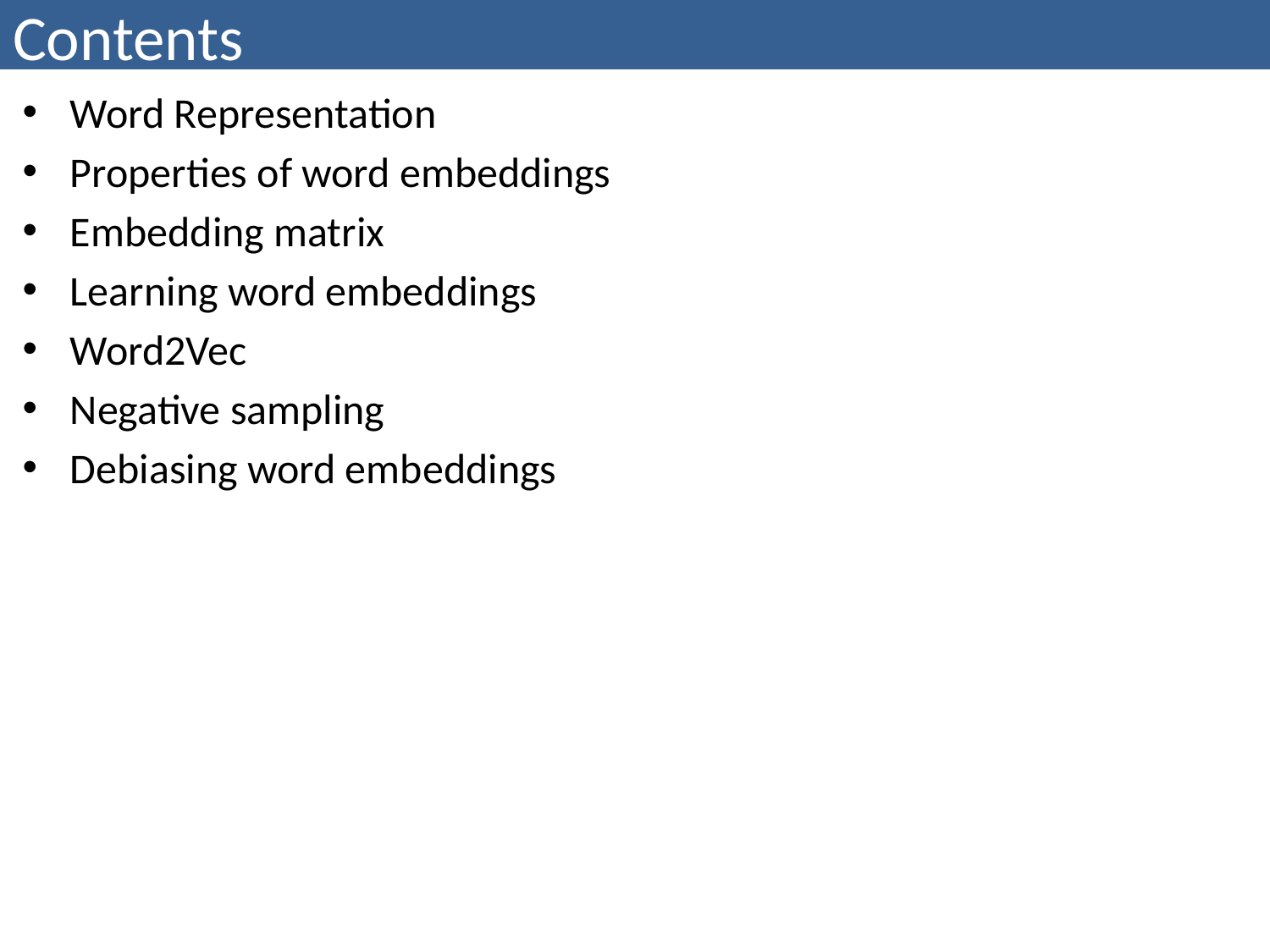

# Contents
Word Representation
Properties of word embeddings
Embedding matrix
Learning word embeddings
Word2Vec
Negative sampling
Debiasing word embeddings